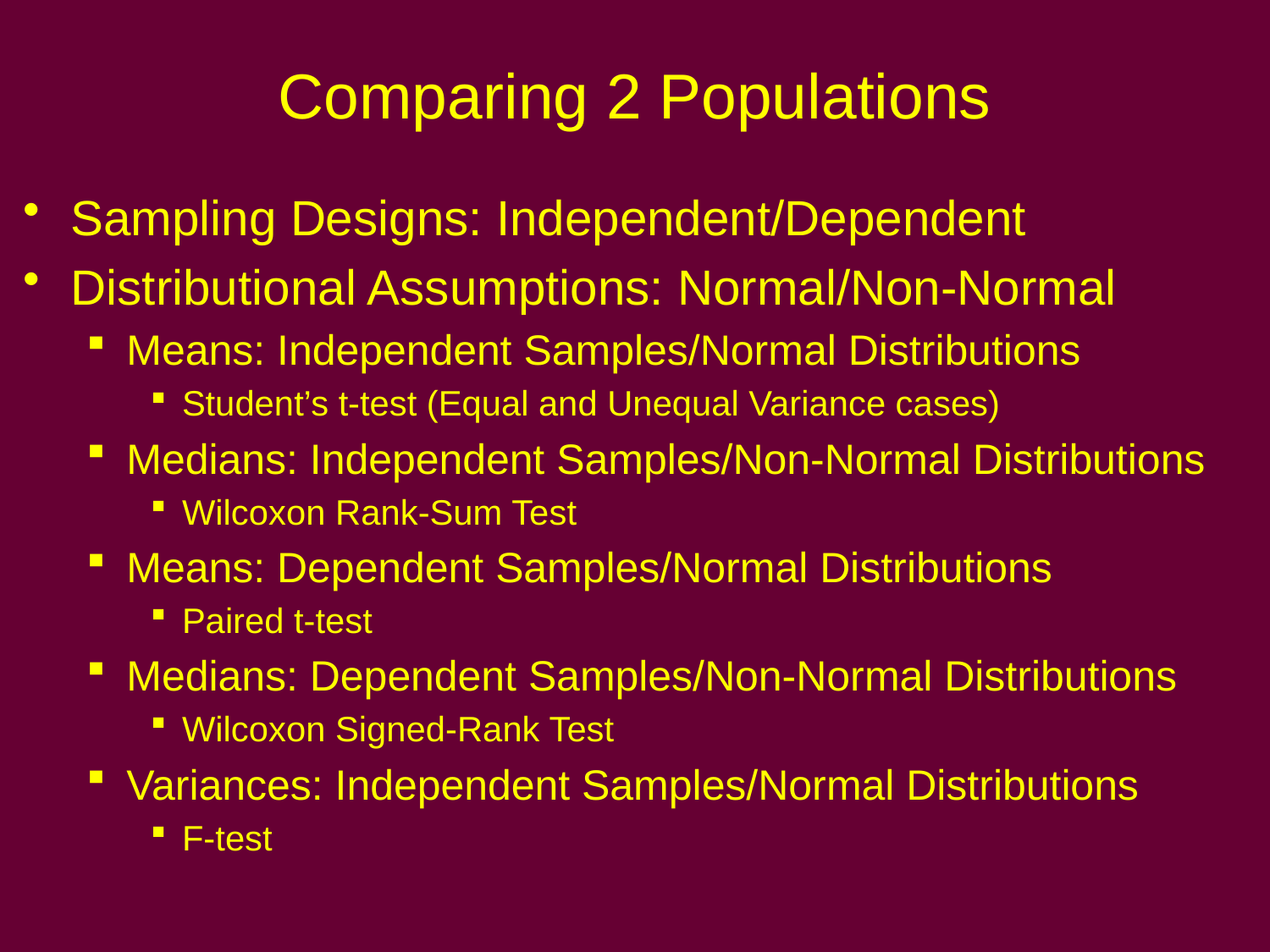

# Comparing 2 Populations
Sampling Designs: Independent/Dependent
Distributional Assumptions: Normal/Non-Normal
Means: Independent Samples/Normal Distributions
Student’s t-test (Equal and Unequal Variance cases)
Medians: Independent Samples/Non-Normal Distributions
Wilcoxon Rank-Sum Test
Means: Dependent Samples/Normal Distributions
Paired t-test
Medians: Dependent Samples/Non-Normal Distributions
Wilcoxon Signed-Rank Test
Variances: Independent Samples/Normal Distributions
F-test